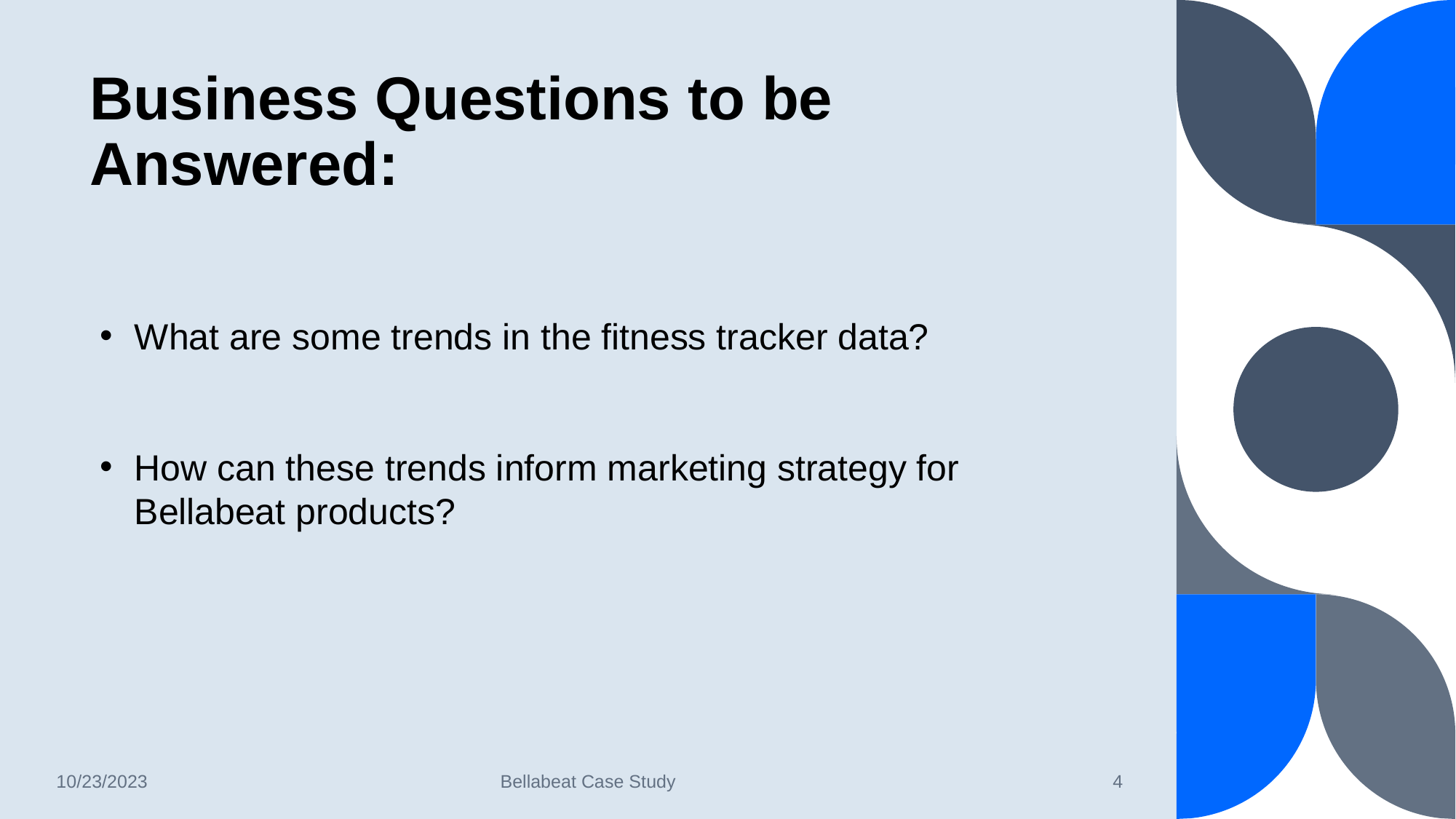

# Business Questions to be Answered:

What are some trends in the fitness tracker data?

How can these trends inform marketing strategy for Bellabeat products?
10/23/2023
Bellabeat Case Study
4